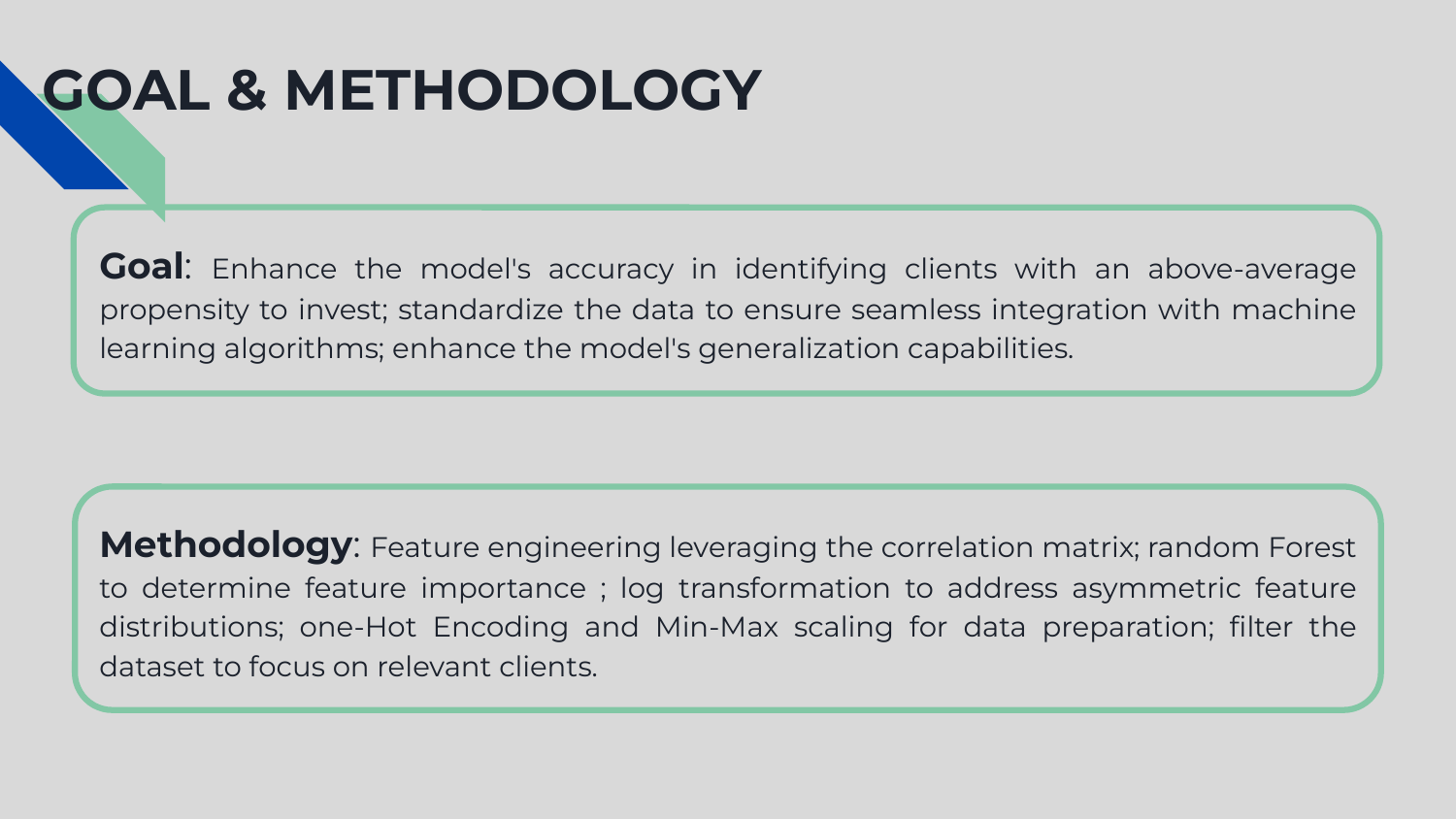

# GOAL & METHODOLOGY

Goal: Enhance the model's accuracy in identifying clients with an above-average propensity to invest; standardize the data to ensure seamless integration with machine learning algorithms; enhance the model's generalization capabilities.

Methodology: Feature engineering leveraging the correlation matrix; random Forest to determine feature importance ; log transformation to address asymmetric feature distributions; one-Hot Encoding and Min-Max scaling for data preparation; filter the dataset to focus on relevant clients.